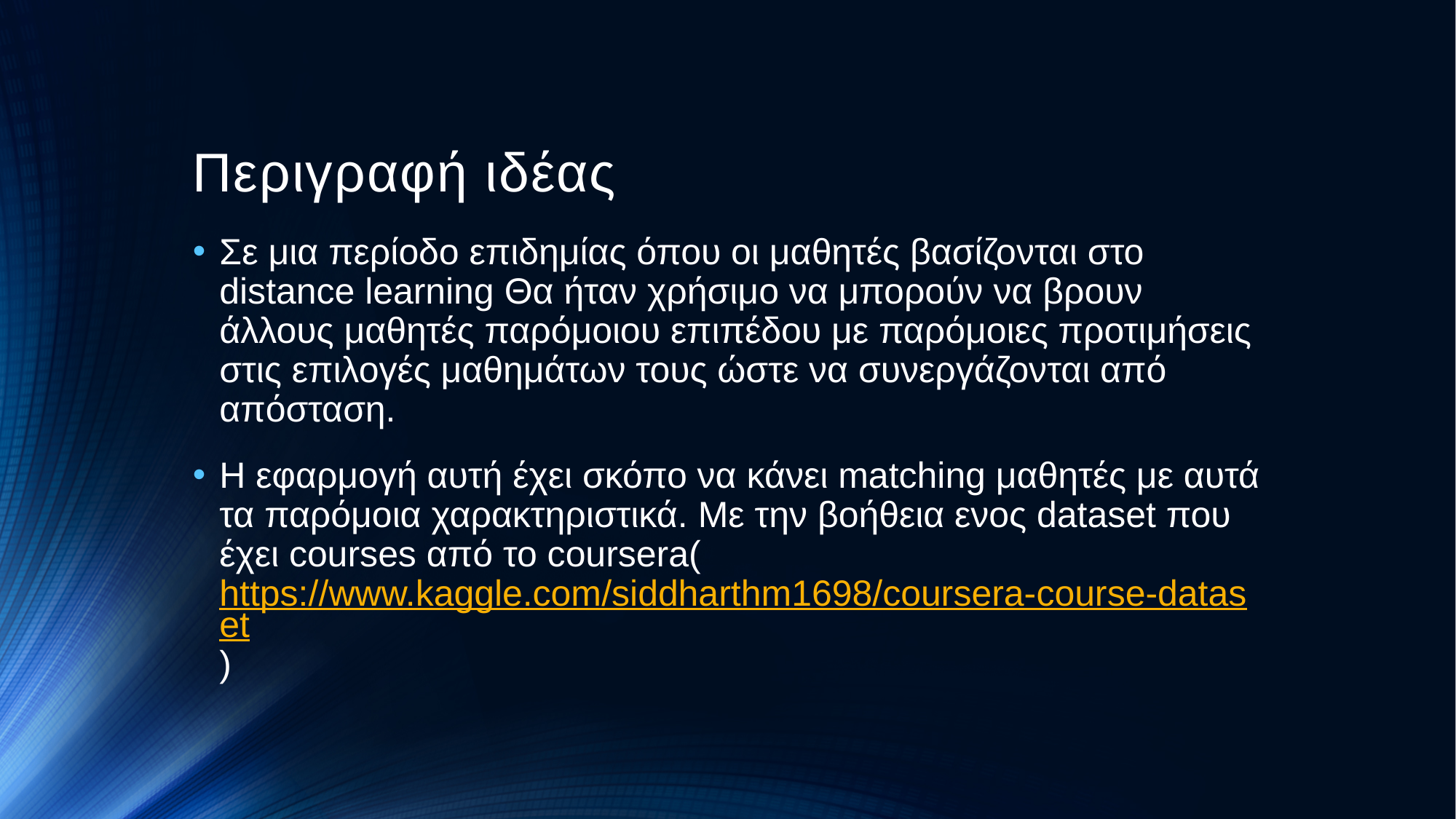

# Περιγραφή ιδέας
Σε μια περίοδο επιδημίας όπου οι μαθητές βασίζονται στο distance learning Θα ήταν χρήσιμο να μπορούν να βρουν άλλους μαθητές παρόμοιου επιπέδου με παρόμοιες προτιμήσεις στις επιλογές μαθημάτων τους ώστε να συνεργάζονται από απόσταση.
Η εφαρμογή αυτή έχει σκόπο να κάνει matching μαθητές με αυτά τα παρόμοια χαρακτηριστικά. Με την βοήθεια ενος dataset που έχει courses από το coursera(https://www.kaggle.com/siddharthm1698/coursera-course-dataset)